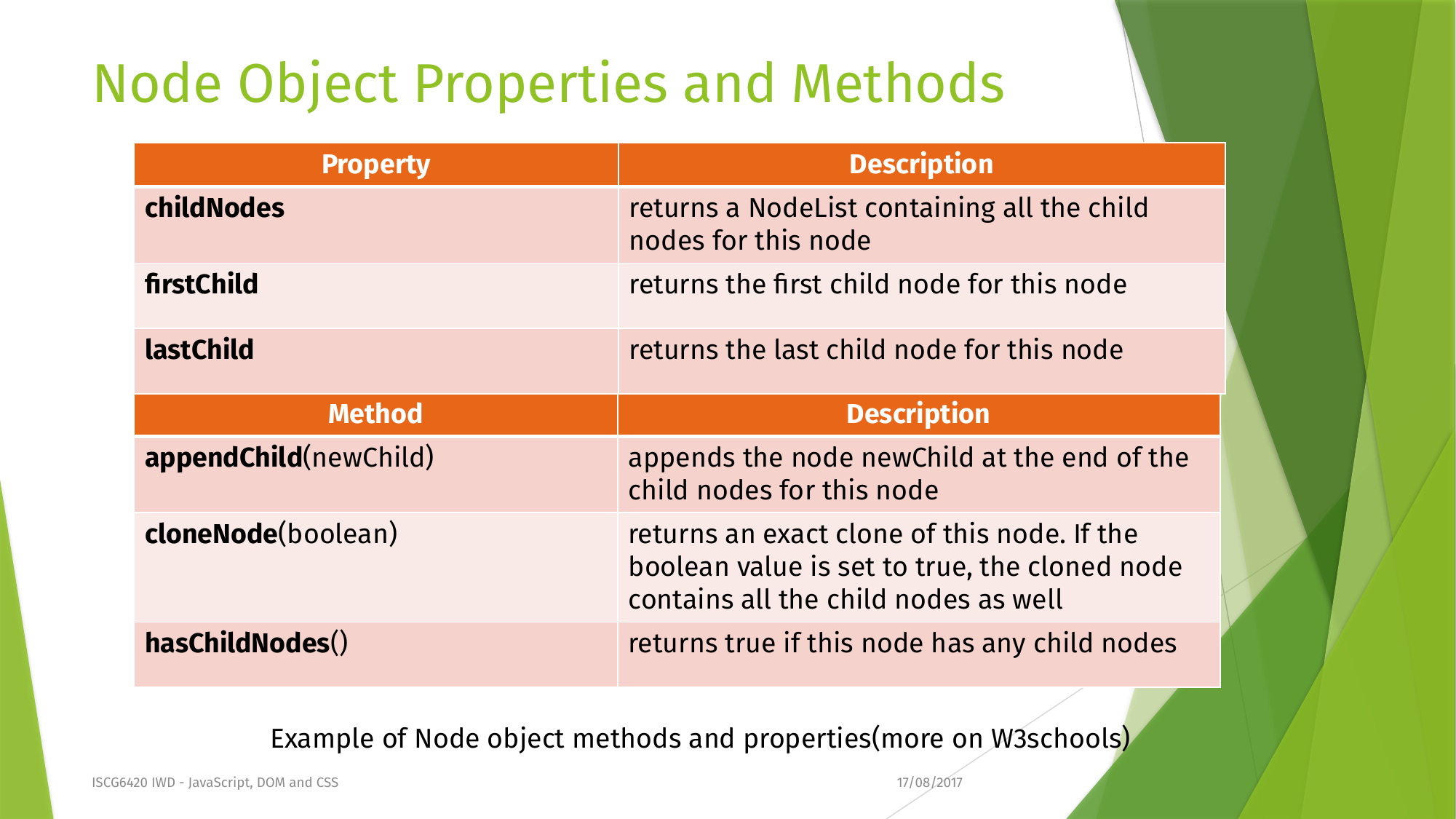

# Node Object Properties and Methods
| Property | Description |
| --- | --- |
| childNodes | returns a NodeList containing all the child nodes for this node |
| firstChild | returns the first child node for this node |
| lastChild | returns the last child node for this node |
| Method | Description |
| --- | --- |
| appendChild(newChild) | appends the node newChild at the end of the child nodes for this node |
| cloneNode(boolean) | returns an exact clone of this node. If the boolean value is set to true, the cloned node contains all the child nodes as well |
| hasChildNodes() | returns true if this node has any child nodes |
Example of Node object methods and properties(more on W3schools)
17/08/2017
ISCG6420 IWD - JavaScript, DOM and CSS